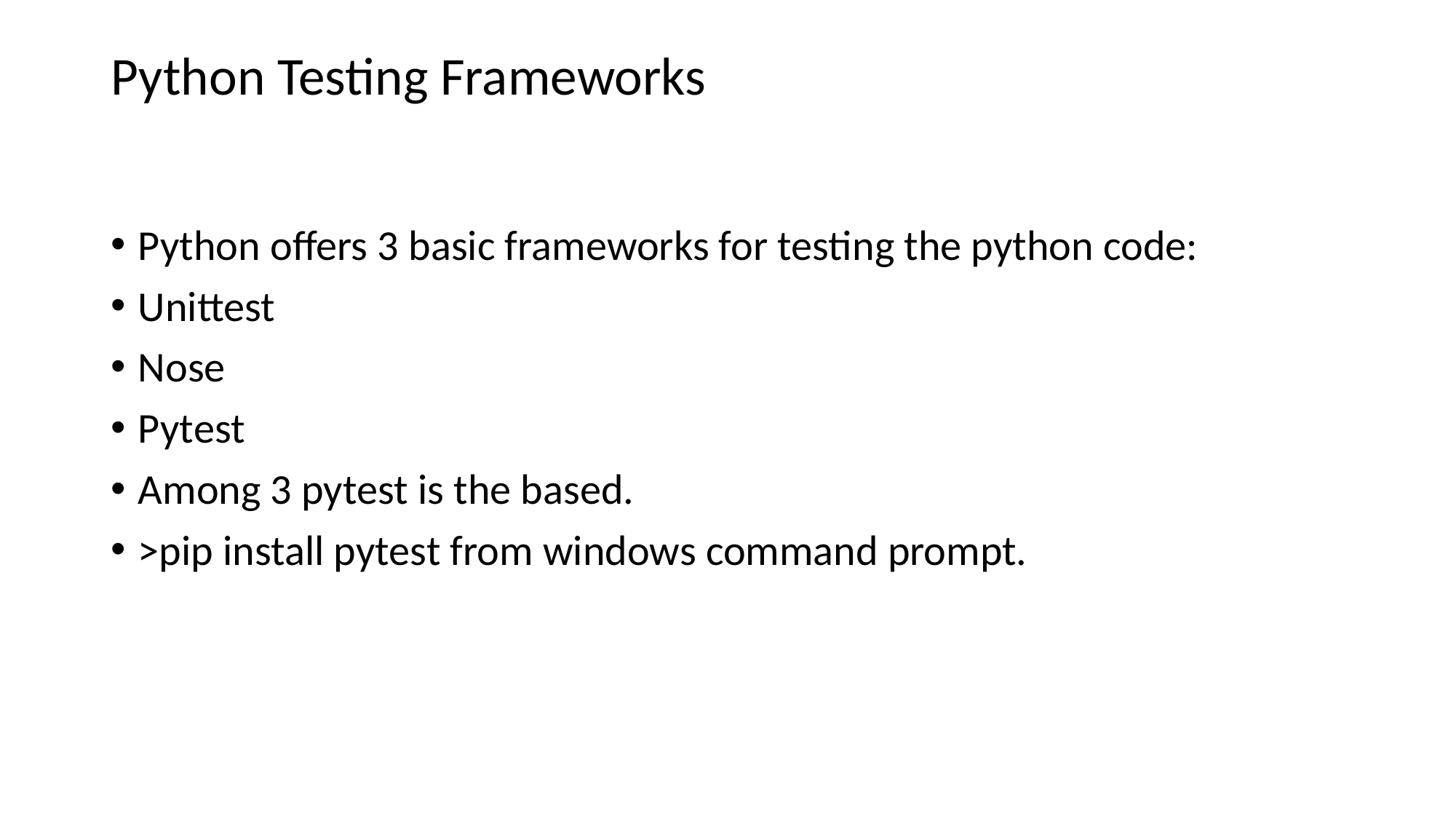

# Python Testing Frameworks
Python offers 3 basic frameworks for testing the python code:
Unittest
Nose
Pytest
Among 3 pytest is the based.
>pip install pytest from windows command prompt.